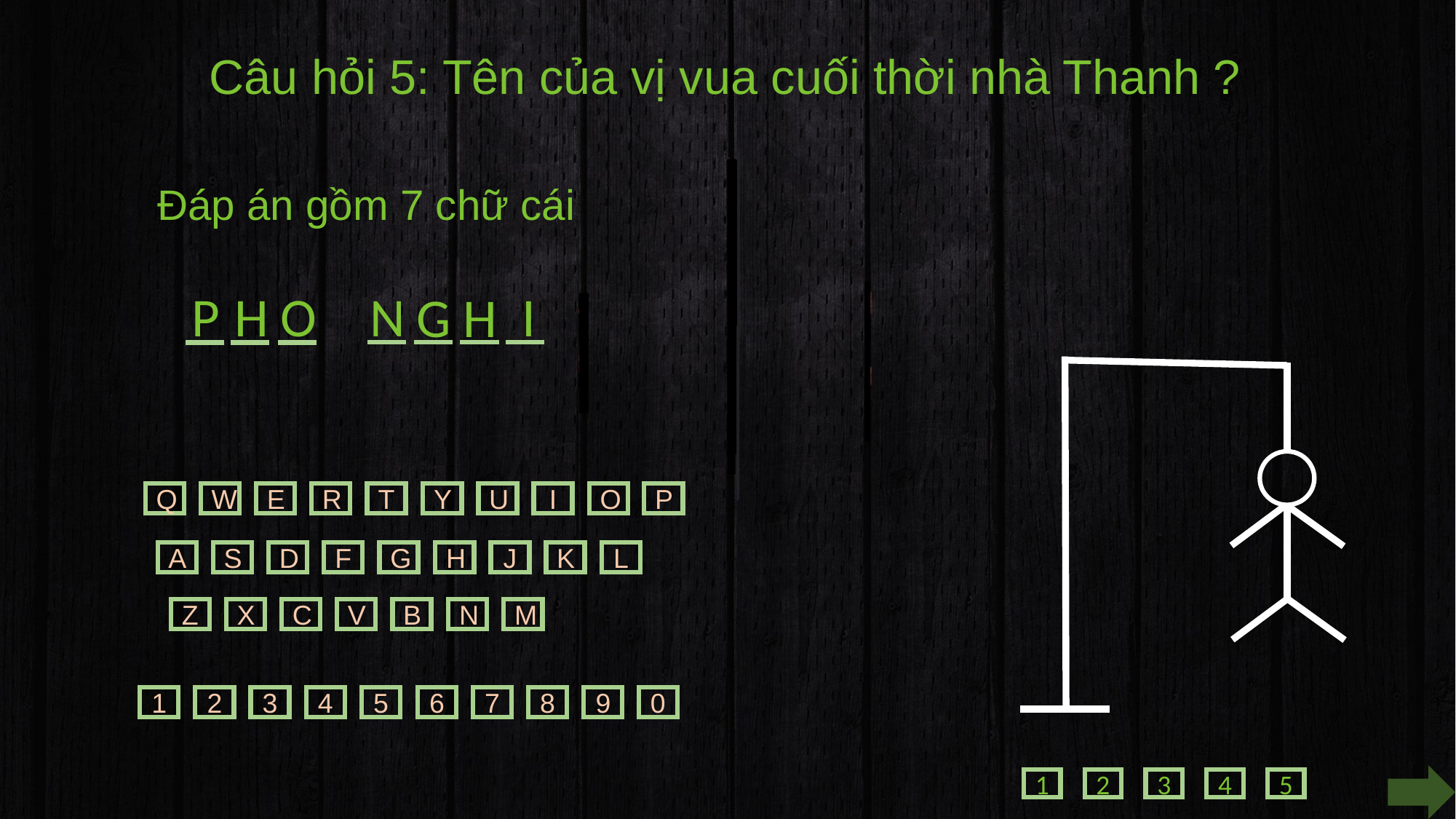

Câu hỏi 5: Tên của vị vua cuối thời nhà Thanh ?
Đáp án gồm 7 chữ cái
I
N
P
H
O
G
H

Q
W
E
R
T
Y
U
I
O
P
A
S
D
F
G
H
J
K
L
Z
X
C
V
B
N
M
1
2
3
4
5
6
7
8
9
0

1
2
3
4
5